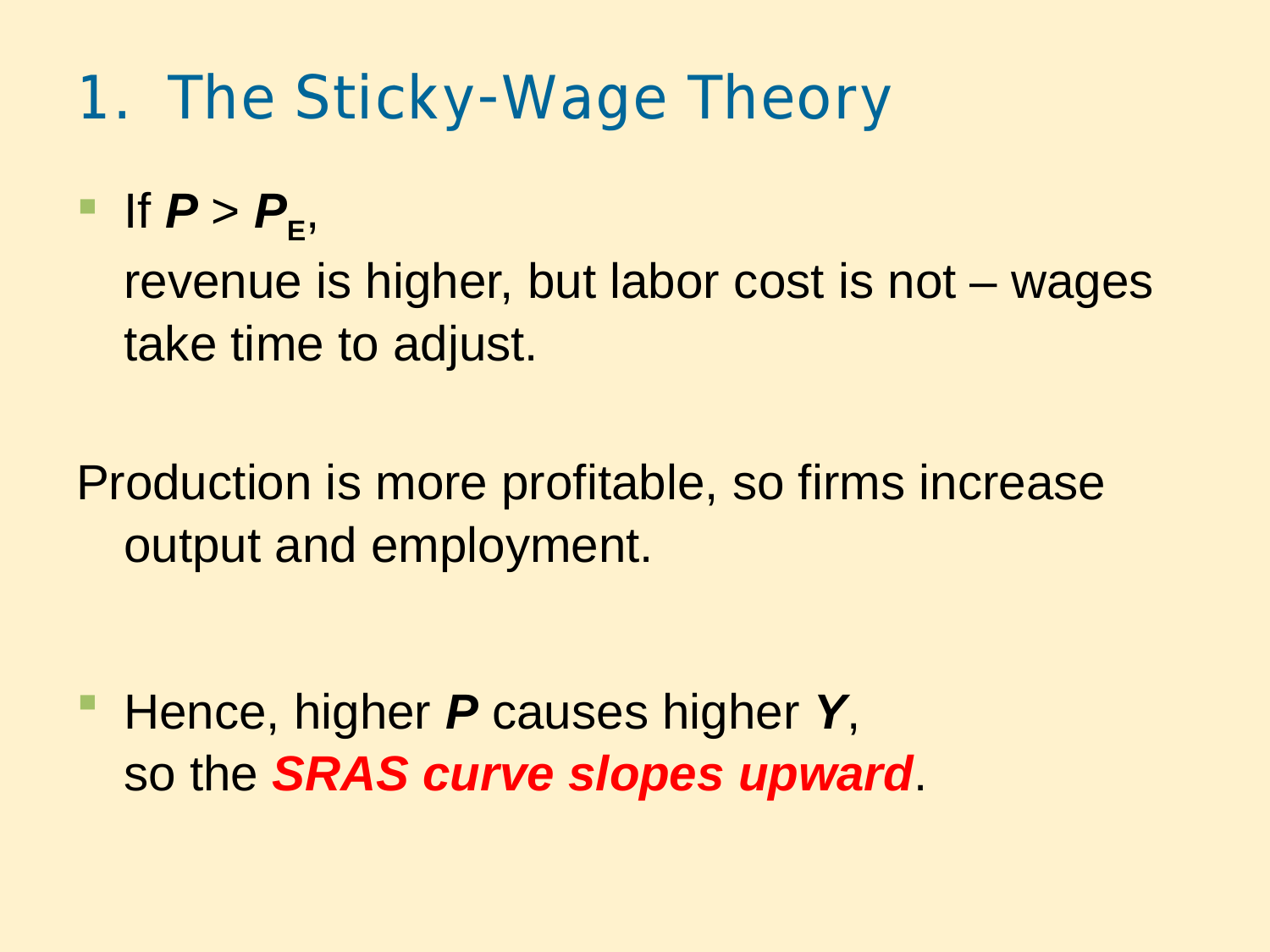

# 1.  The Sticky-Wage Theory
If P > PE,
revenue is higher, but labor cost is not – wages take time to adjust.

Production is more profitable, so firms increase output and employment.

Hence, higher P causes higher Y,
so the SRAS curve slopes upward.